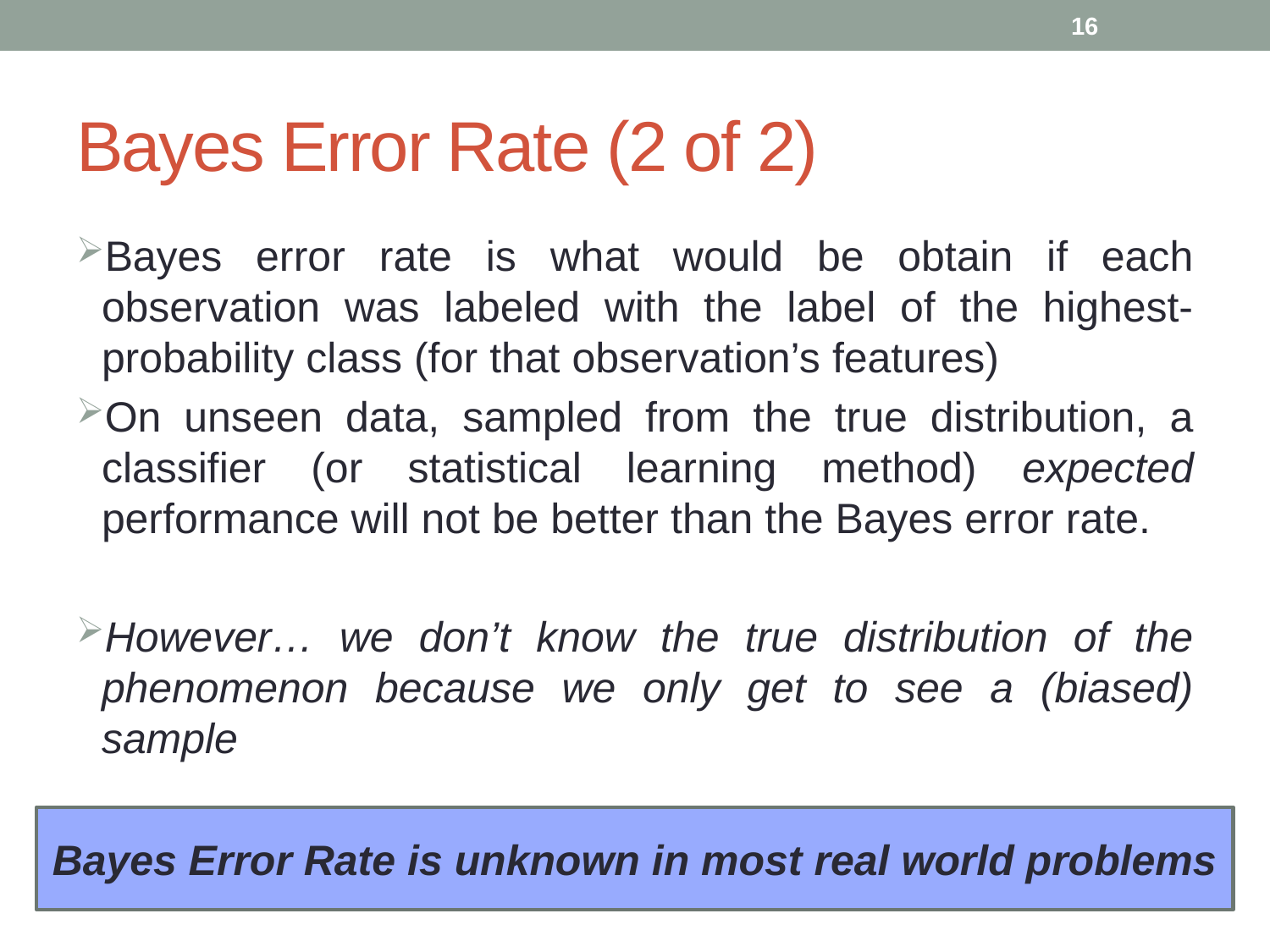

16
# Bayes Error Rate (2 of 2)
Bayes error rate is what would be obtain if each observation was labeled with the label of the highest-probability class (for that observation’s features)
On unseen data, sampled from the true distribution, a classifier (or statistical learning method) expected performance will not be better than the Bayes error rate.

However… we don’t know the true distribution of the phenomenon because we only get to see a (biased) sample

Bayes Error Rate is unknown in most real world problems